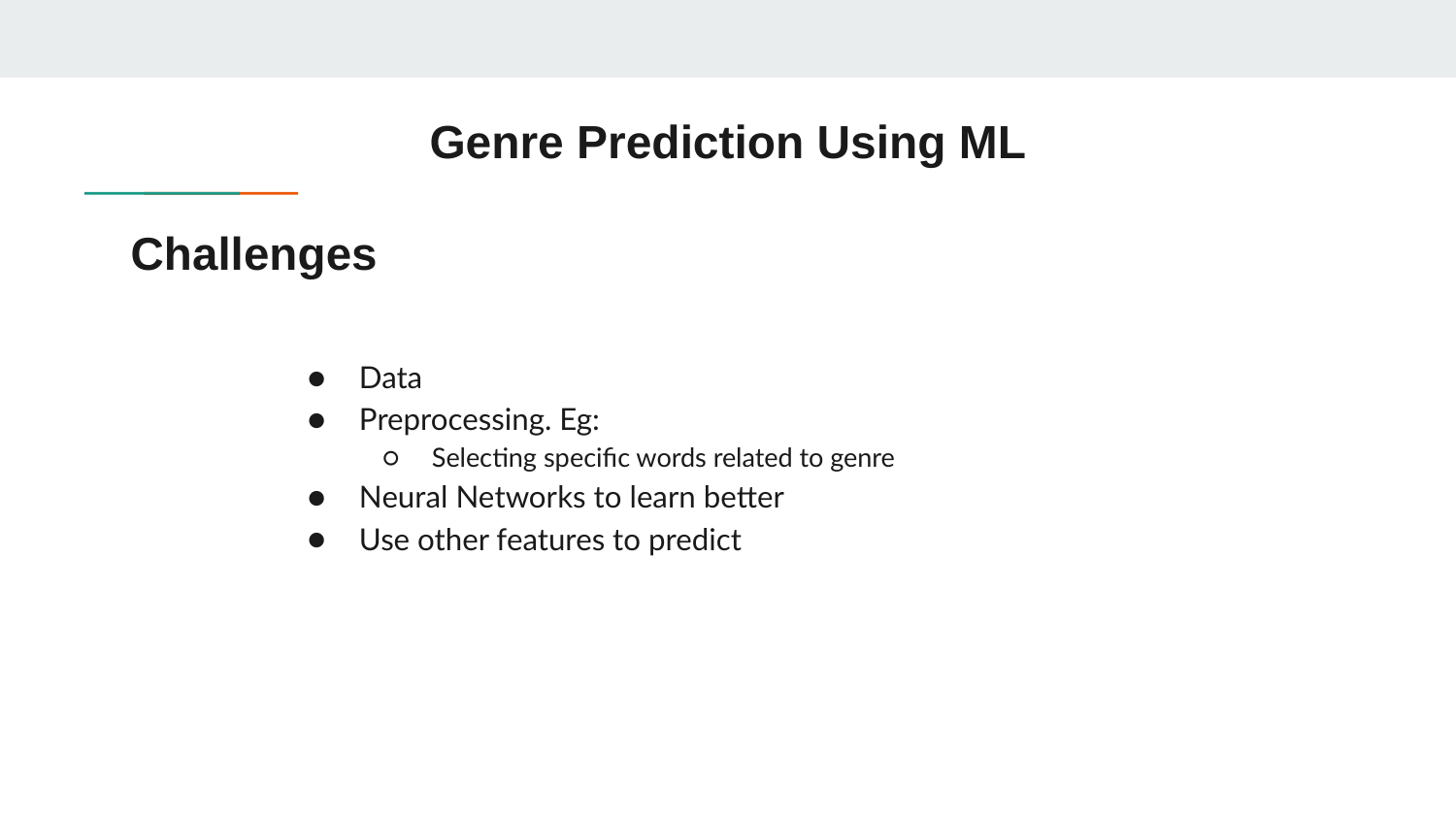

Genre Prediction Using ML
# Challenges
Data
Preprocessing. Eg:
Selecting specific words related to genre
Neural Networks to learn better
Use other features to predict